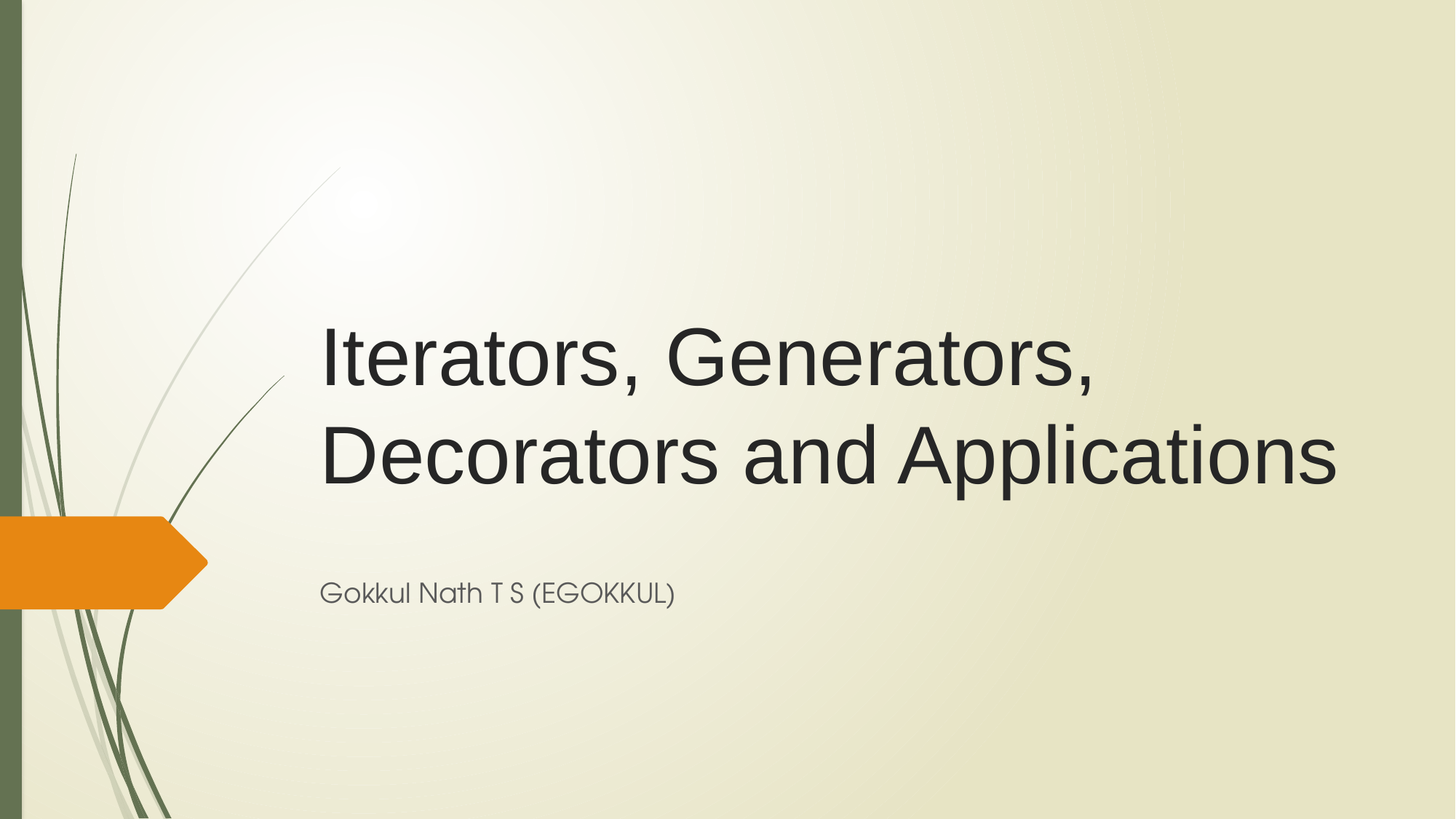

# Iterators, Generators, Decorators and Applications
Gokkul Nath T S (EGOKKUL)